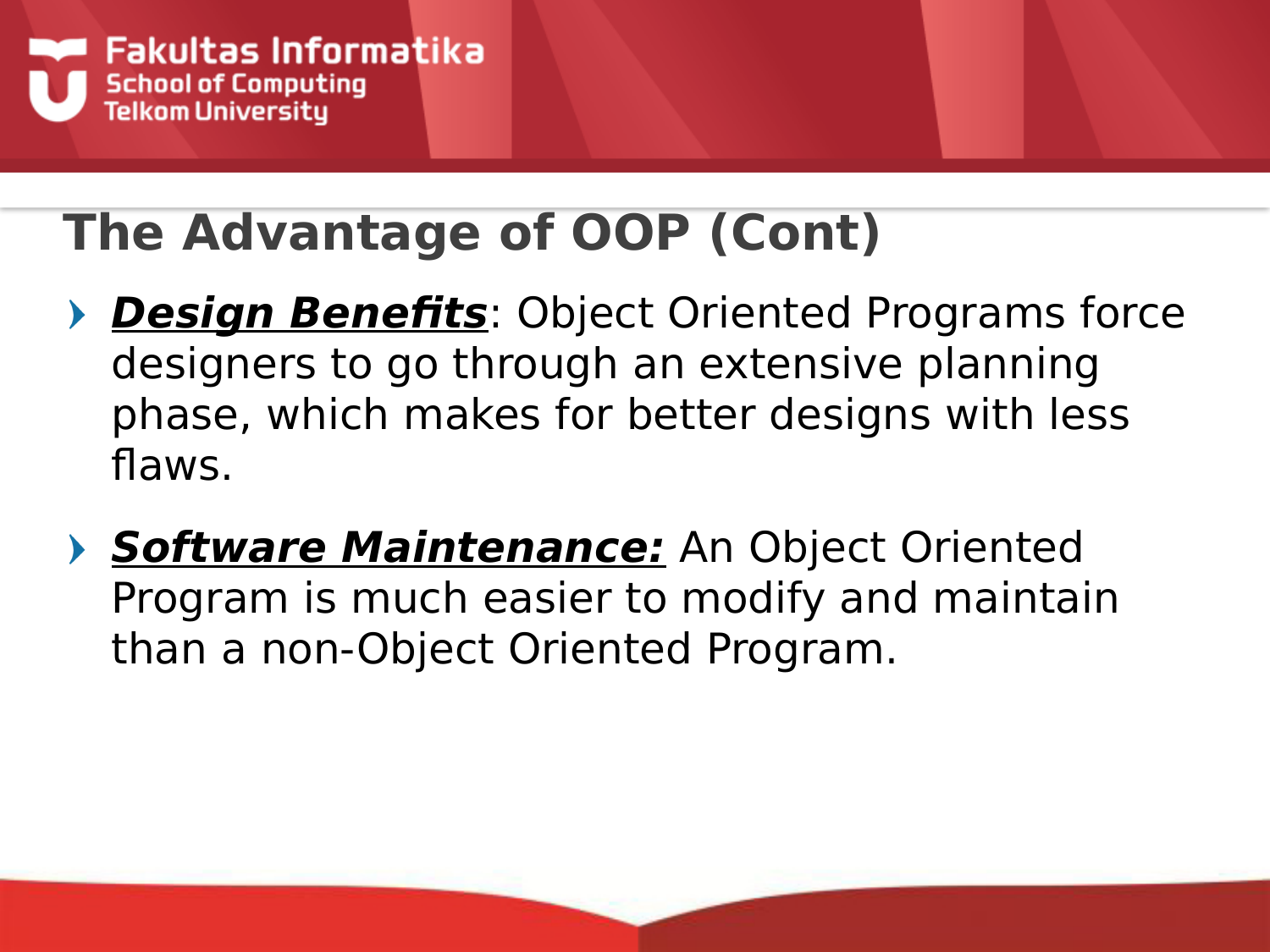

# The Advantage of OOP (Cont)
Design Benefits: Object Oriented Programs force designers to go through an extensive planning phase, which makes for better designs with less flaws.
Software Maintenance: An Object Oriented Program is much easier to modify and maintain than a non-Object Oriented Program.